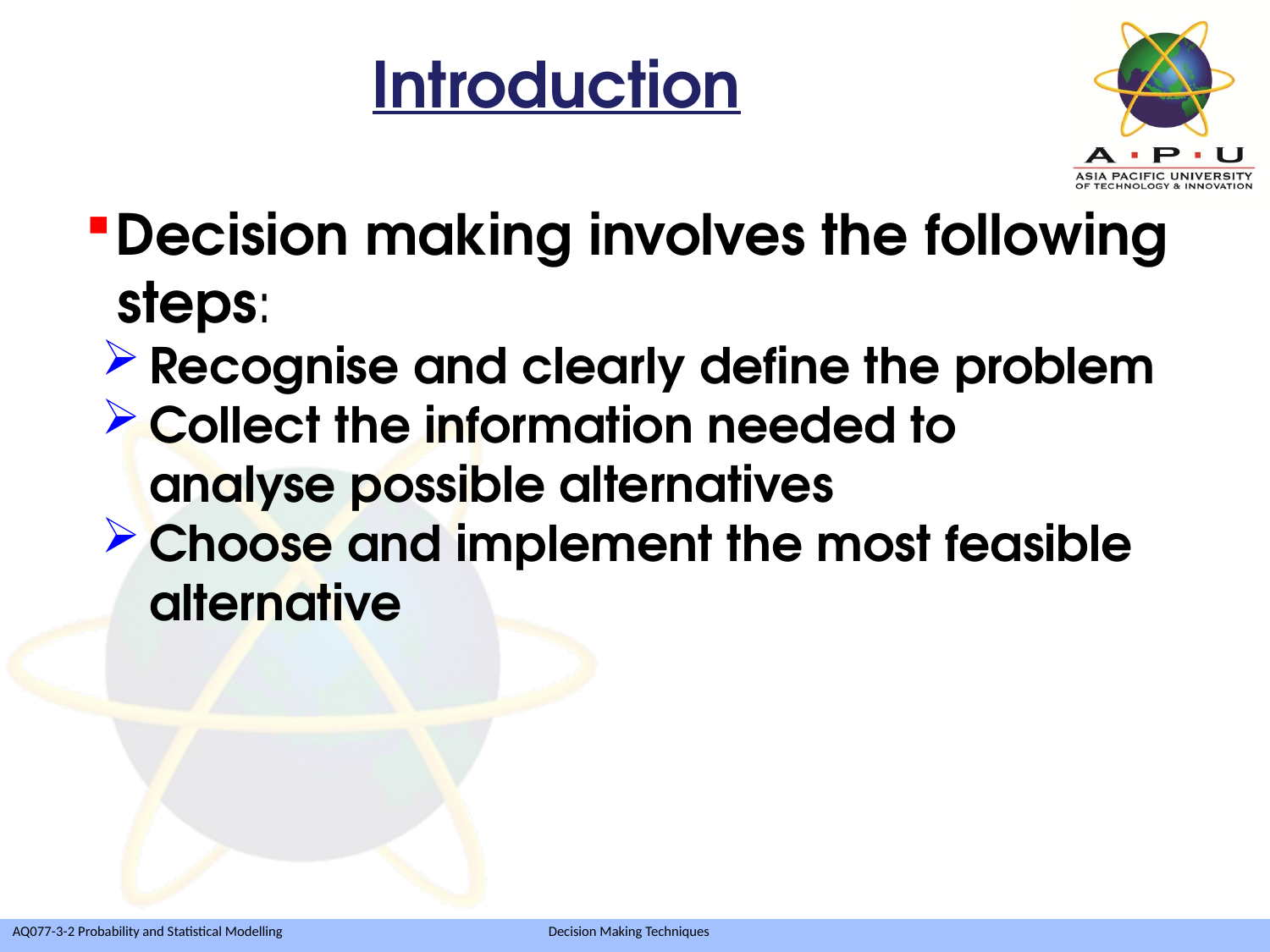

Introduction
Decision making involves the following
  steps:
Recognise and clearly define the problem
Collect the information needed to 	analyse possible alternatives
Choose and implement the most feasible alternative